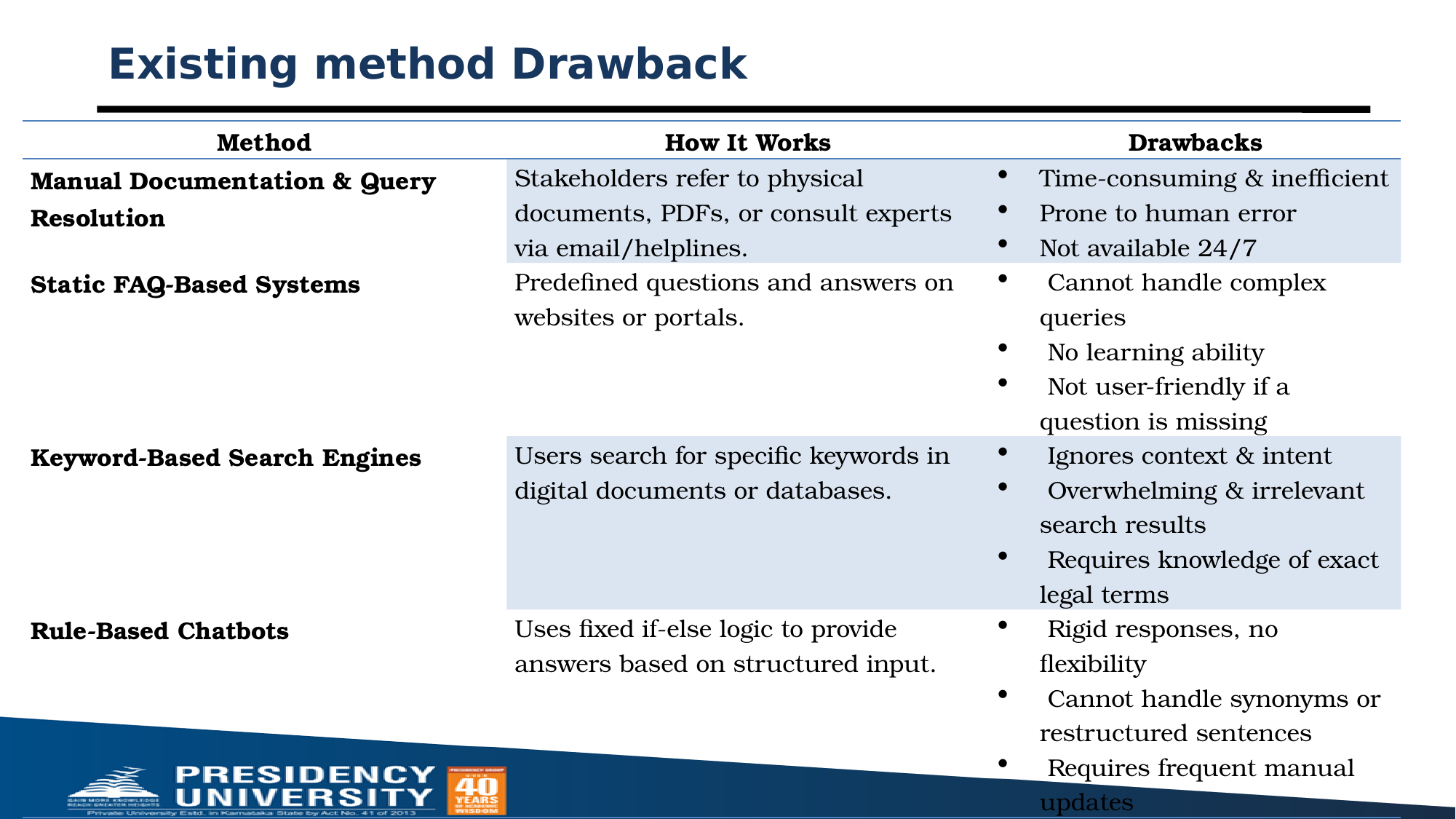

# Existing method Drawback
| Method | How It Works | Drawbacks |
| --- | --- | --- |
| Manual Documentation & Query Resolution | Stakeholders refer to physical documents, PDFs, or consult experts via email/helplines. | Time-consuming & inefficient Prone to human error Not available 24/7 |
| Static FAQ-Based Systems | Predefined questions and answers on websites or portals. | Cannot handle complex queries No learning ability Not user-friendly if a question is missing |
| Keyword-Based Search Engines | Users search for specific keywords in digital documents or databases. | Ignores context & intent Overwhelming & irrelevant search results Requires knowledge of exact legal terms |
| Rule-Based Chatbots | Uses fixed if-else logic to provide answers based on structured input. | Rigid responses, no flexibility Cannot handle synonyms or restructured sentences Requires frequent manual updates |